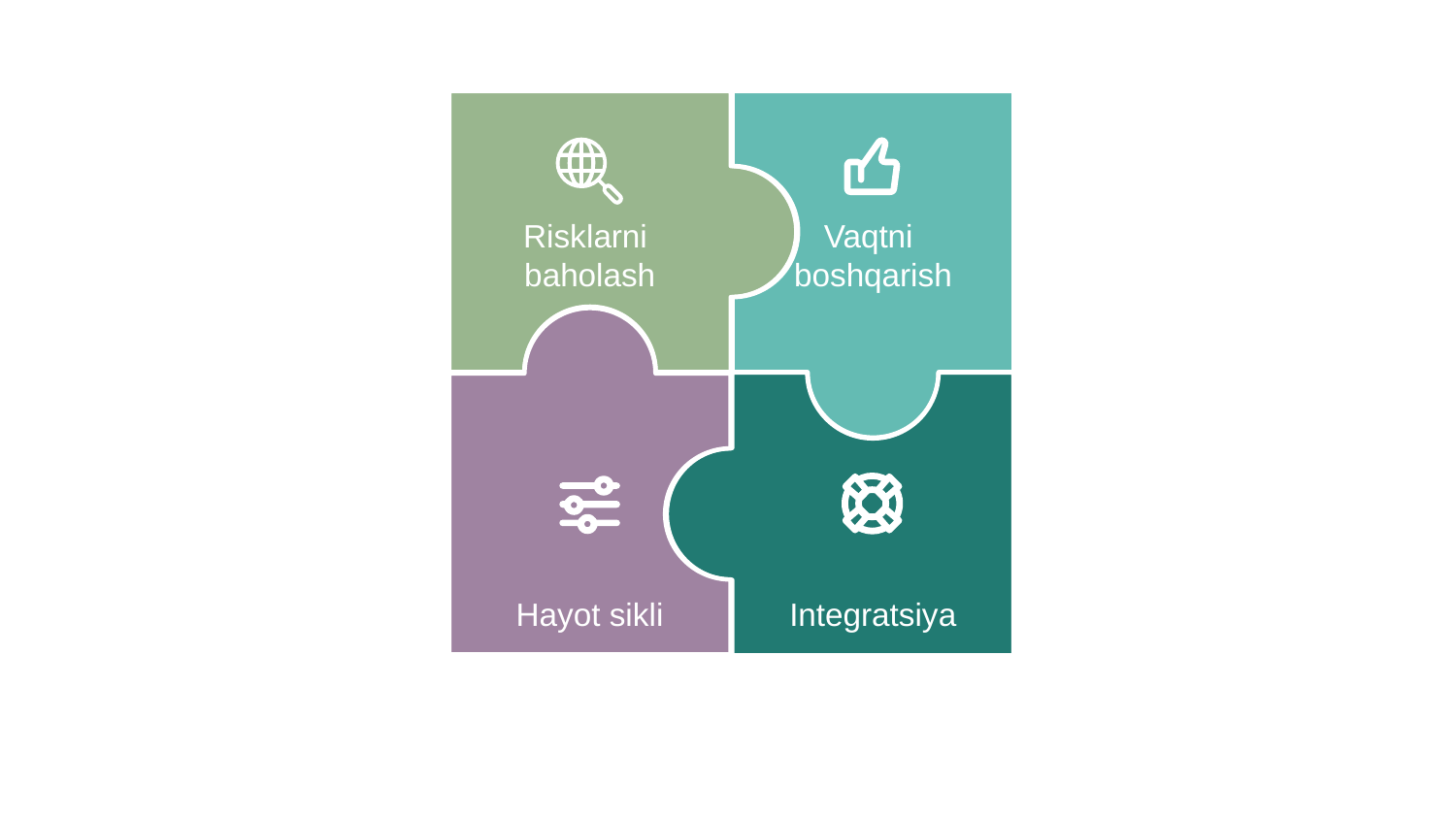

Risklarni
baholash
Vaqtni
boshqarish

Hayot sikli
Integratsiya